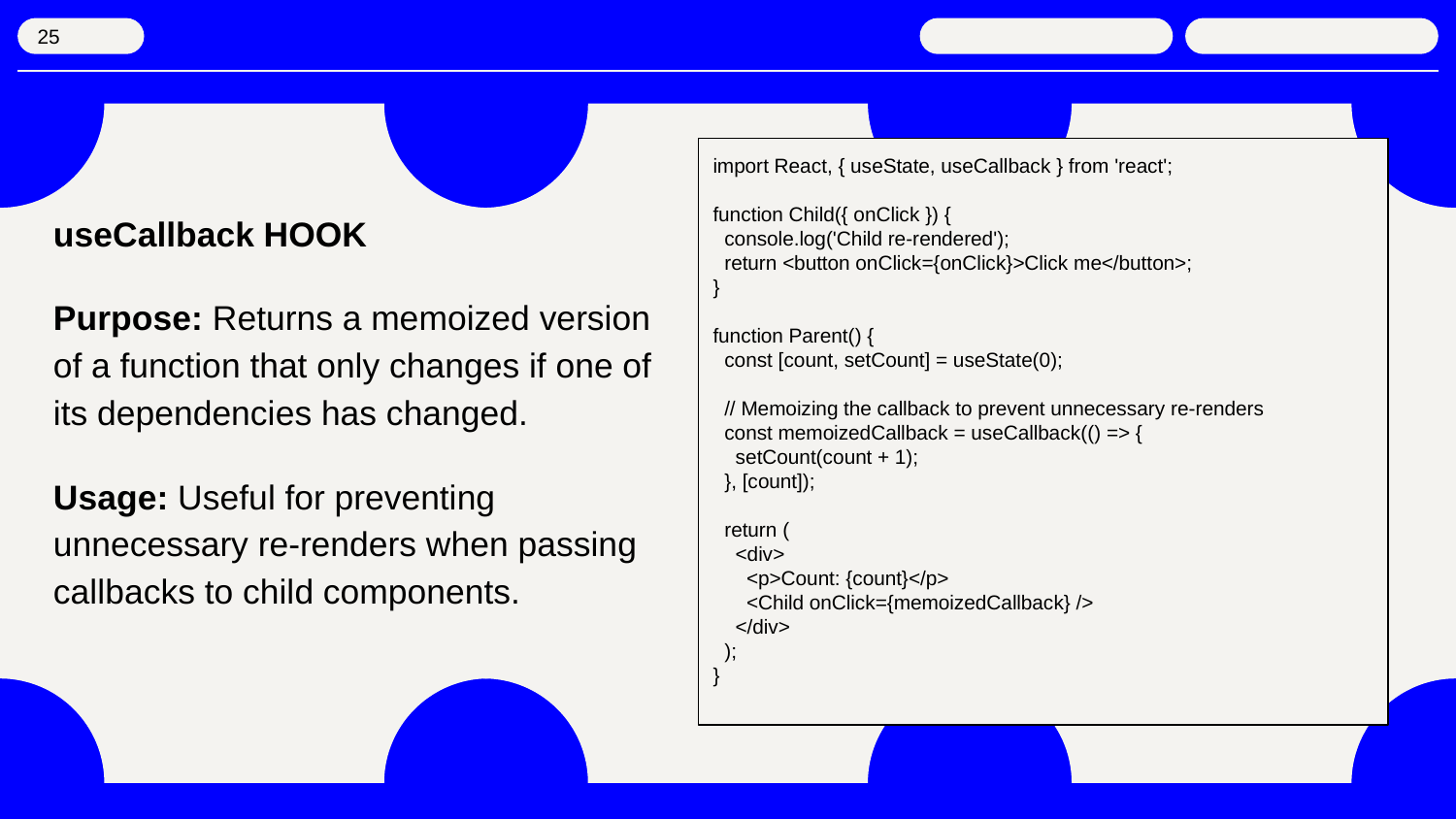

25
import React, { useState, useCallback } from 'react';

function Child({ onClick }) {
  console.log('Child re-rendered');
  return <button onClick={onClick}>Click me</button>;
}

function Parent() {
  const [count, setCount] = useState(0);

  // Memoizing the callback to prevent unnecessary re-renders
  const memoizedCallback = useCallback(() => {
    setCount(count + 1);
  }, [count]);

  return (
    <div>
      <p>Count: {count}</p>
      <Child onClick={memoizedCallback} />
    </div>
  );
}

useCallback HOOK
Purpose: Returns a memoized version of a function that only changes if one of its dependencies has changed.
Usage: Useful for preventing unnecessary re-renders when passing callbacks to child components.